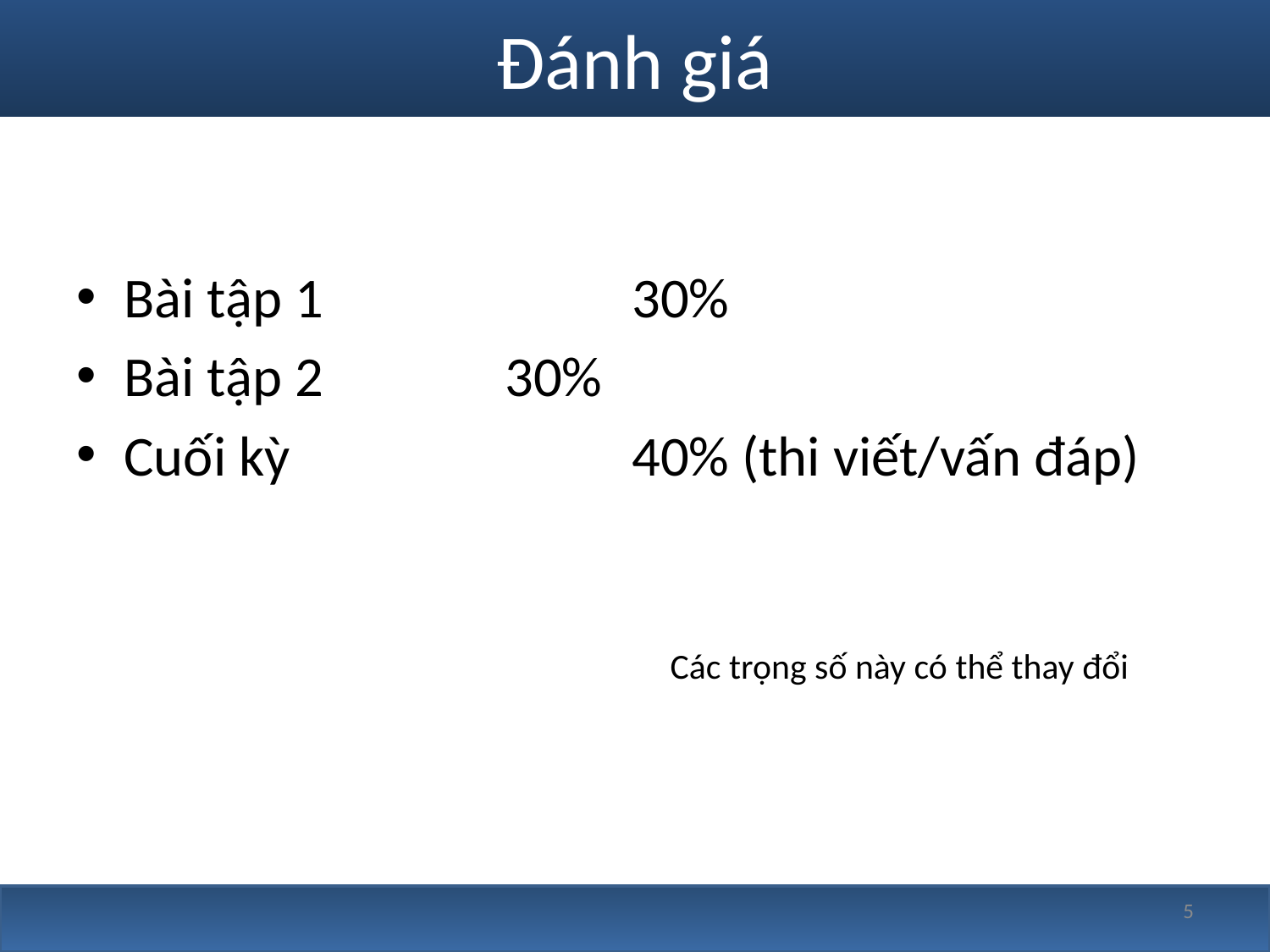

# Đánh giá

Bài tập 1			30%
Bài tập 2 		30%
Cuối kỳ			40% (thi viết/vấn đáp)
Các trọng số này có thể thay đổi
5